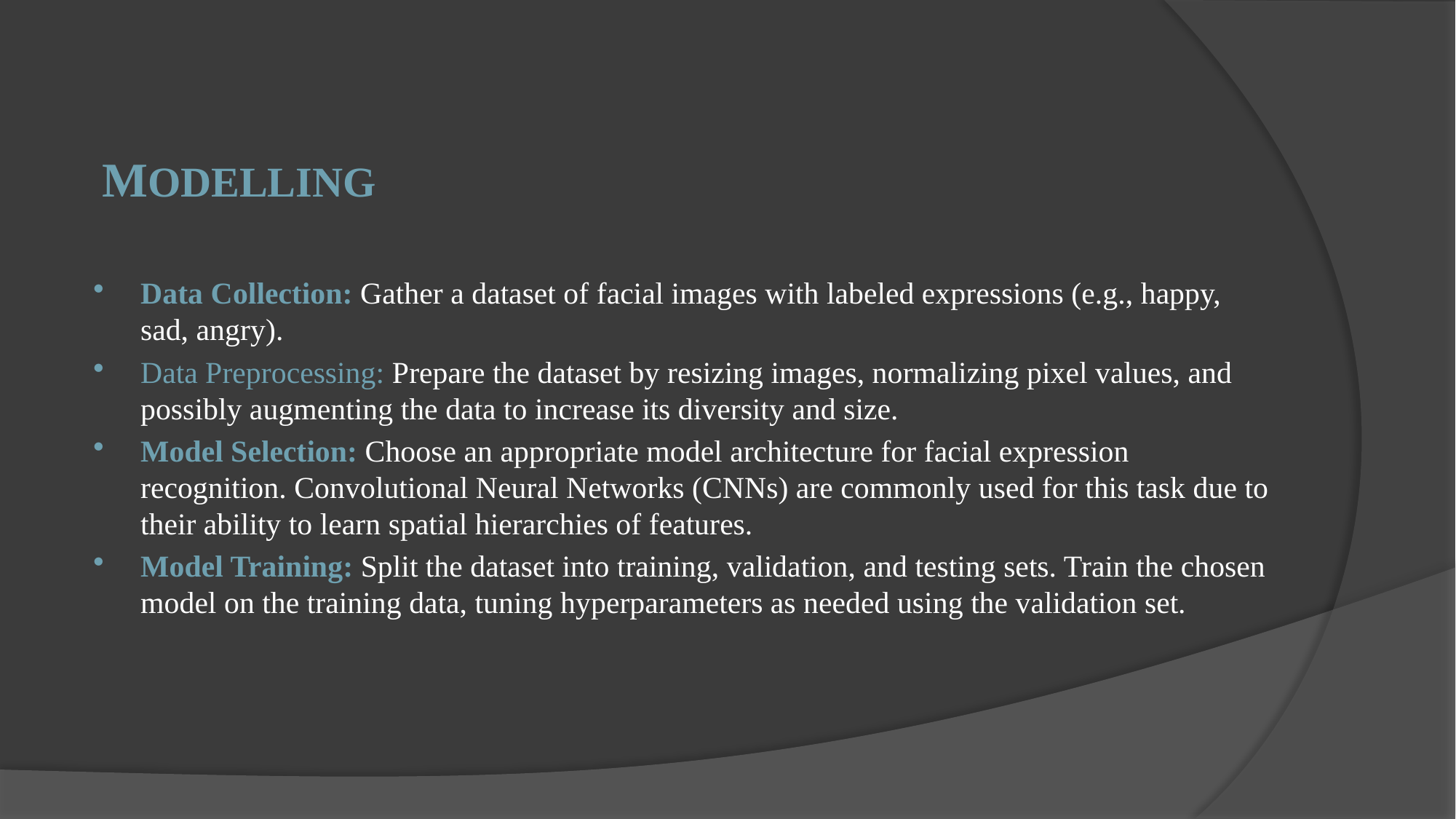

# MODELLING
Data Collection: Gather a dataset of facial images with labeled expressions (e.g., happy, sad, angry).
Data Preprocessing: Prepare the dataset by resizing images, normalizing pixel values, and possibly augmenting the data to increase its diversity and size.
Model Selection: Choose an appropriate model architecture for facial expression recognition. Convolutional Neural Networks (CNNs) are commonly used for this task due to their ability to learn spatial hierarchies of features.
Model Training: Split the dataset into training, validation, and testing sets. Train the chosen model on the training data, tuning hyperparameters as needed using the validation set.